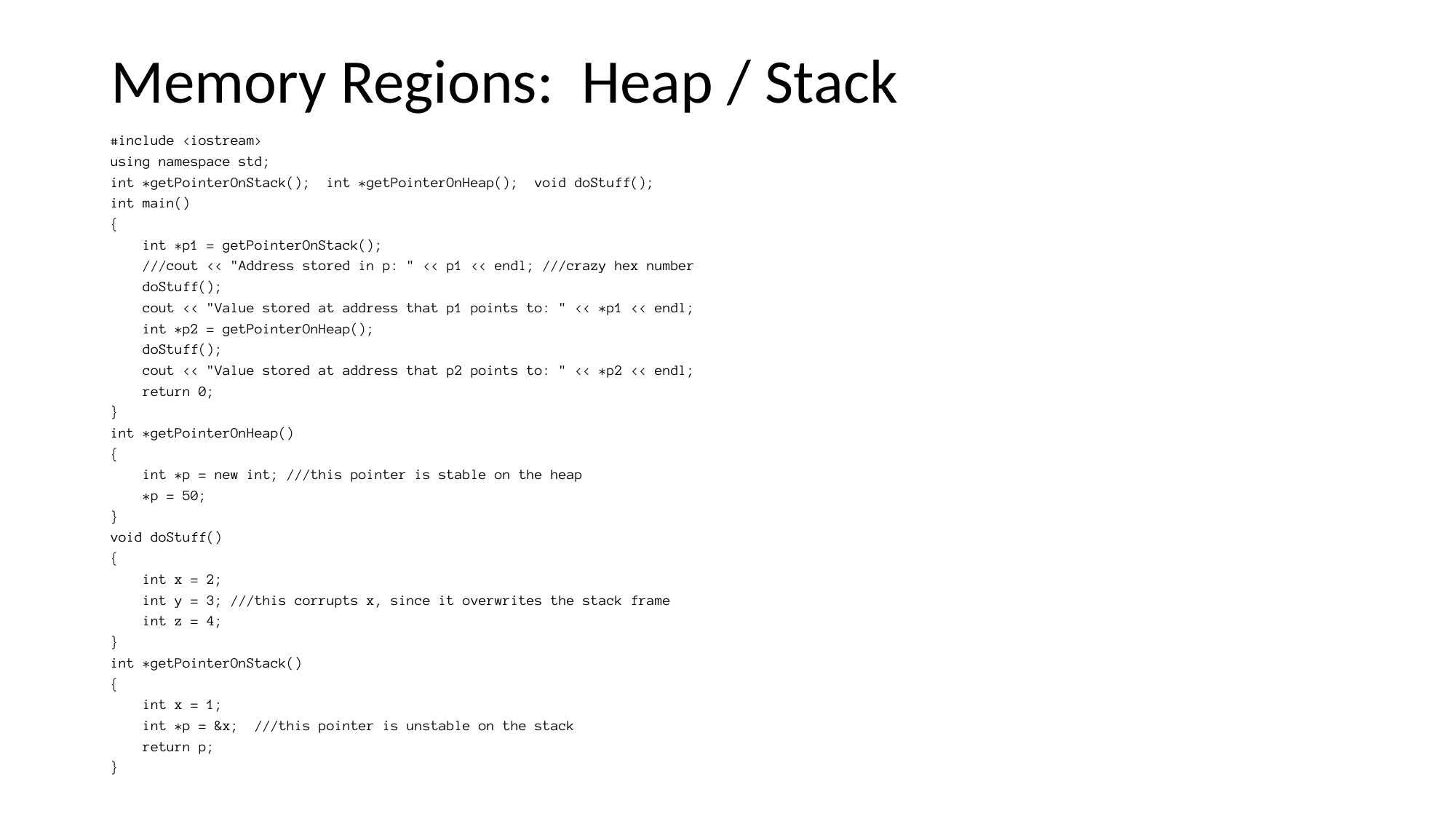

# Memory Regions:  Heap / Stack
#include <iostream>
using namespace std;
int *getPointerOnStack();  int *getPointerOnHeap();  void doStuff();
int main()
{
    int *p1 = getPointerOnStack();
    ///cout << "Address stored in p: " << p1 << endl; ///crazy hex number
    doStuff();
    cout << "Value stored at address that p1 points to: " << *p1 << endl;
    int *p2 = getPointerOnHeap();
    doStuff();
    cout << "Value stored at address that p2 points to: " << *p2 << endl;
    return 0;
}
int *getPointerOnHeap()
{
    int *p = new int; ///this pointer is stable on the heap
    *p = 50;
}
void doStuff()
{
    int x = 2;
    int y = 3; ///this corrupts x, since it overwrites the stack frame
    int z = 4;
}
int *getPointerOnStack()
{
    int x = 1;
    int *p = &x;  ///this pointer is unstable on the stack
    return p;
}